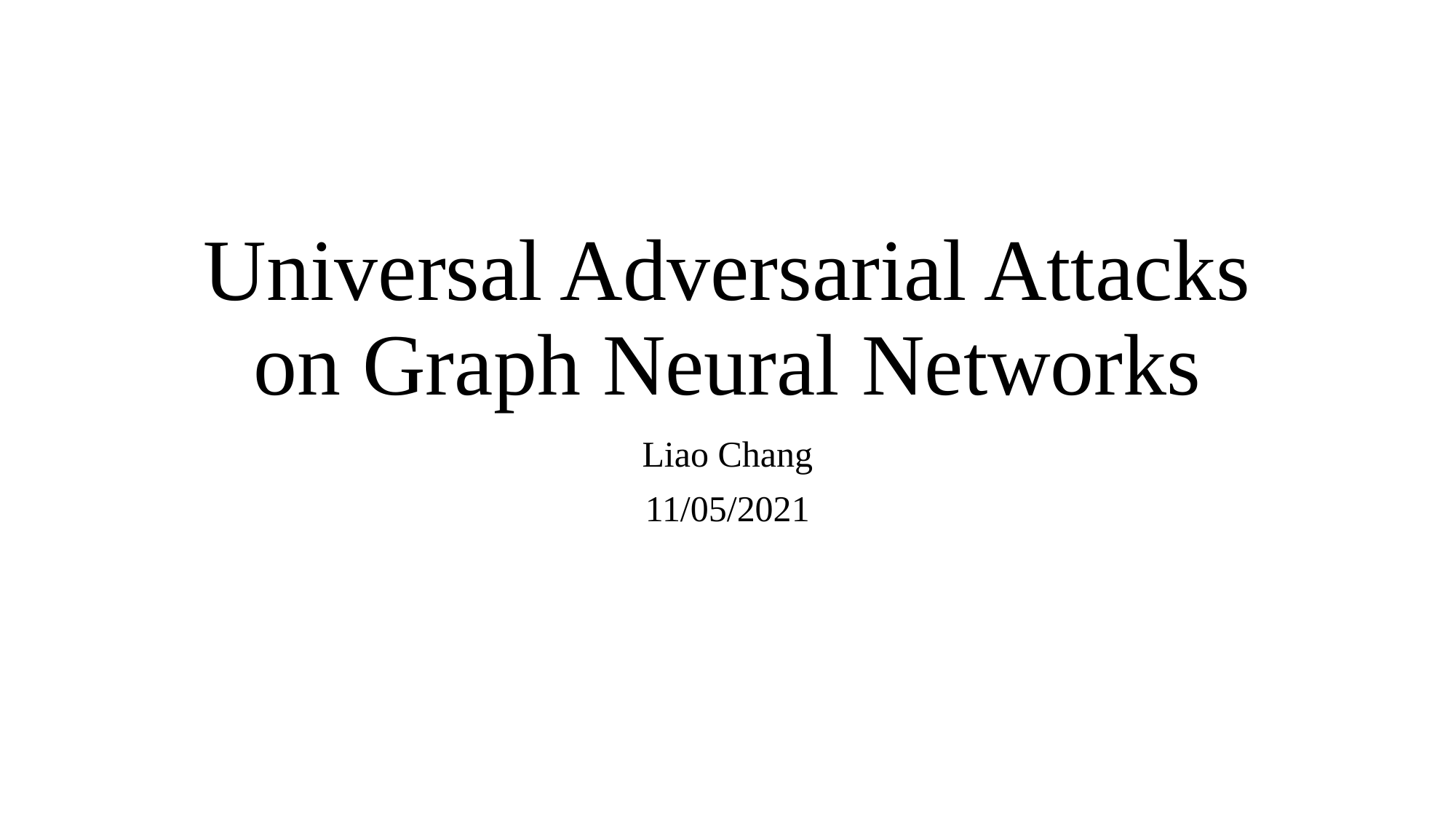

# Universal Adversarial Attacks on Graph Neural Networks
Liao Chang
11/05/2021